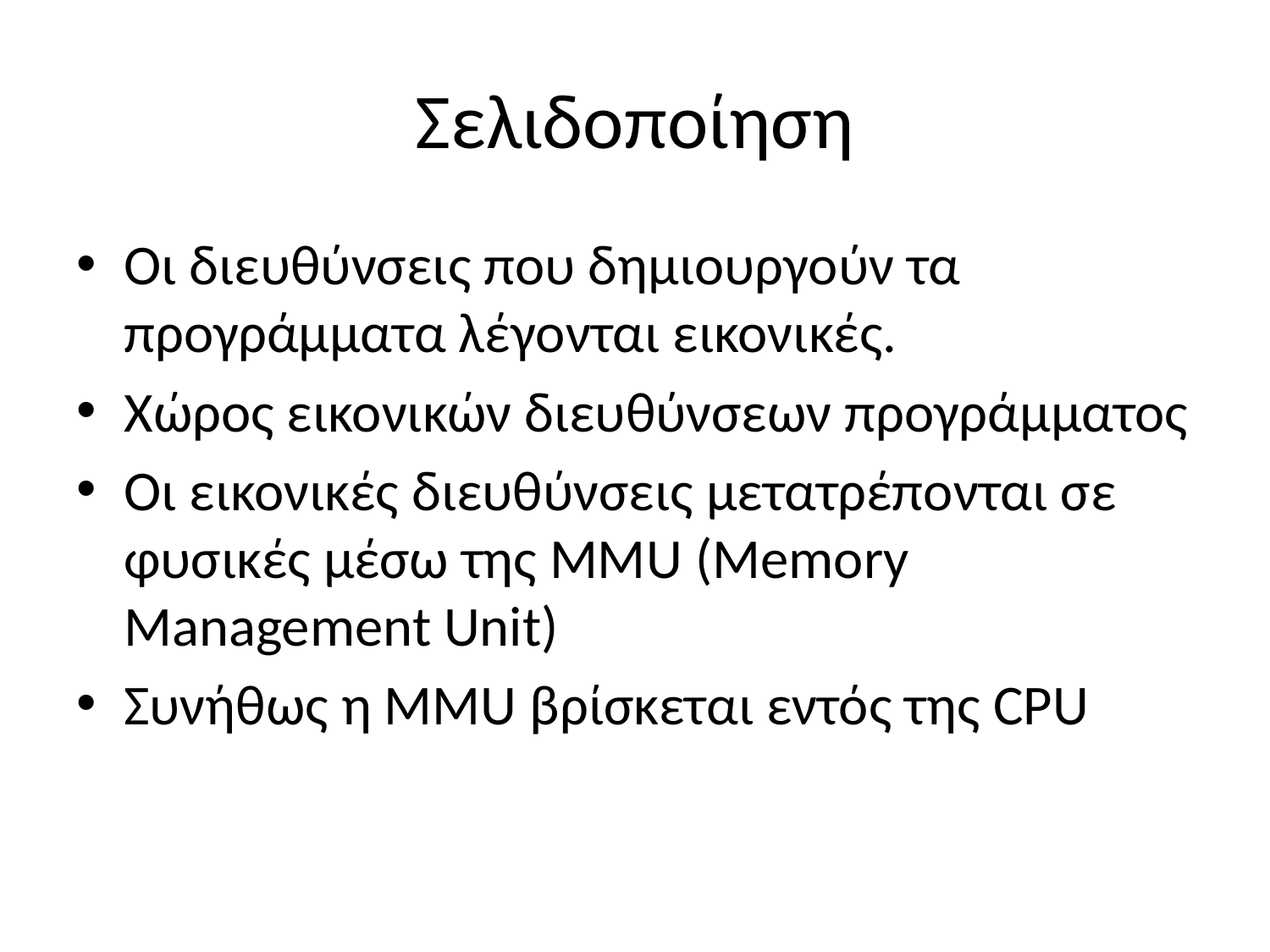

# Σελιδοποίηση
Οι διευθύνσεις που δημιουργούν τα προγράμματα λέγονται εικονικές.
Χώρος εικονικών διευθύνσεων προγράμματος
Οι εικονικές διευθύνσεις μετατρέπονται σε φυσικές μέσω της ΜΜU (Memory Management Unit)
Συνήθως η MMU βρίσκεται εντός της CPU